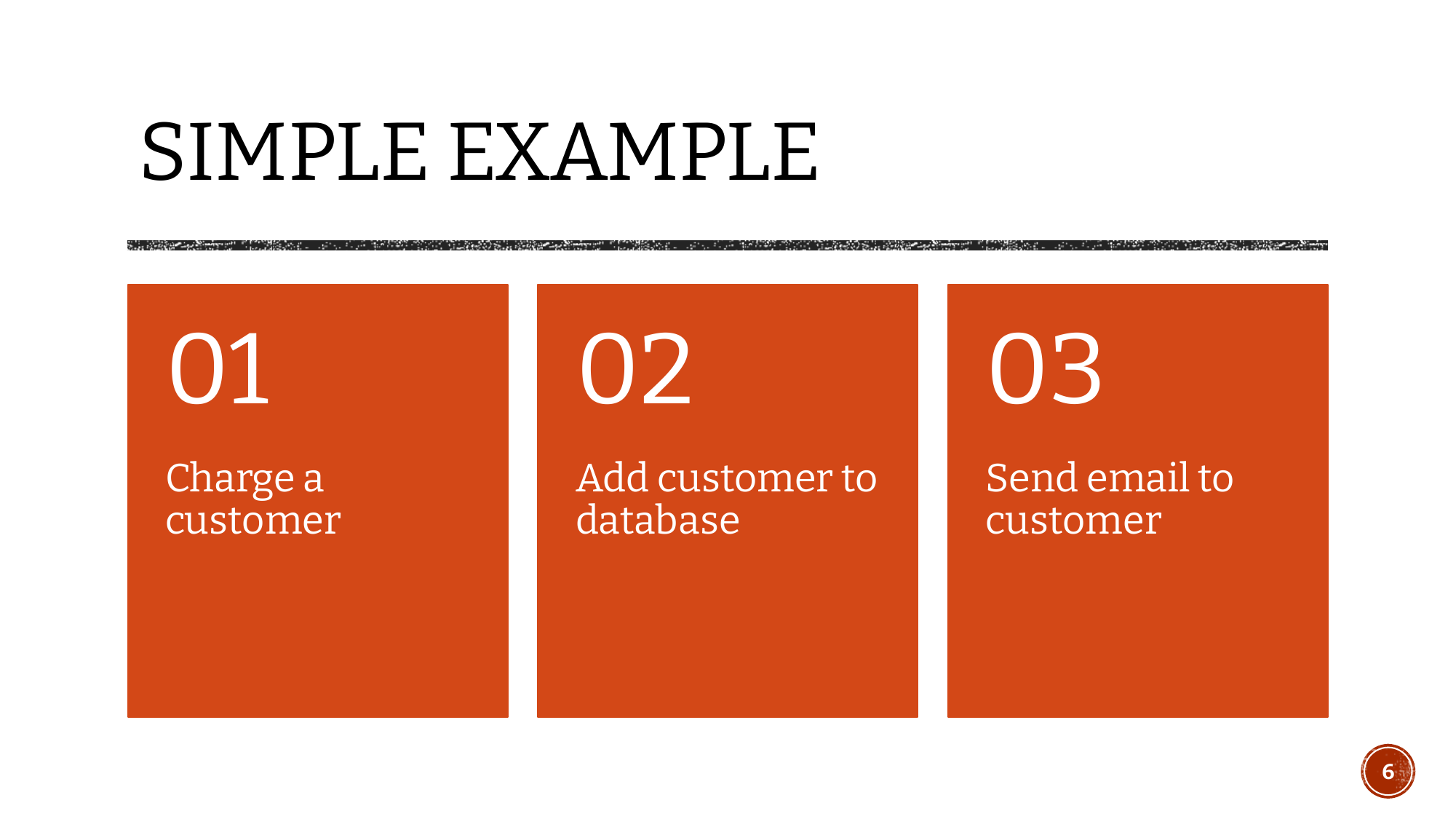

# Simple Example

Charge a customer
01
Add customer to database
02
Send email to customer
03
6